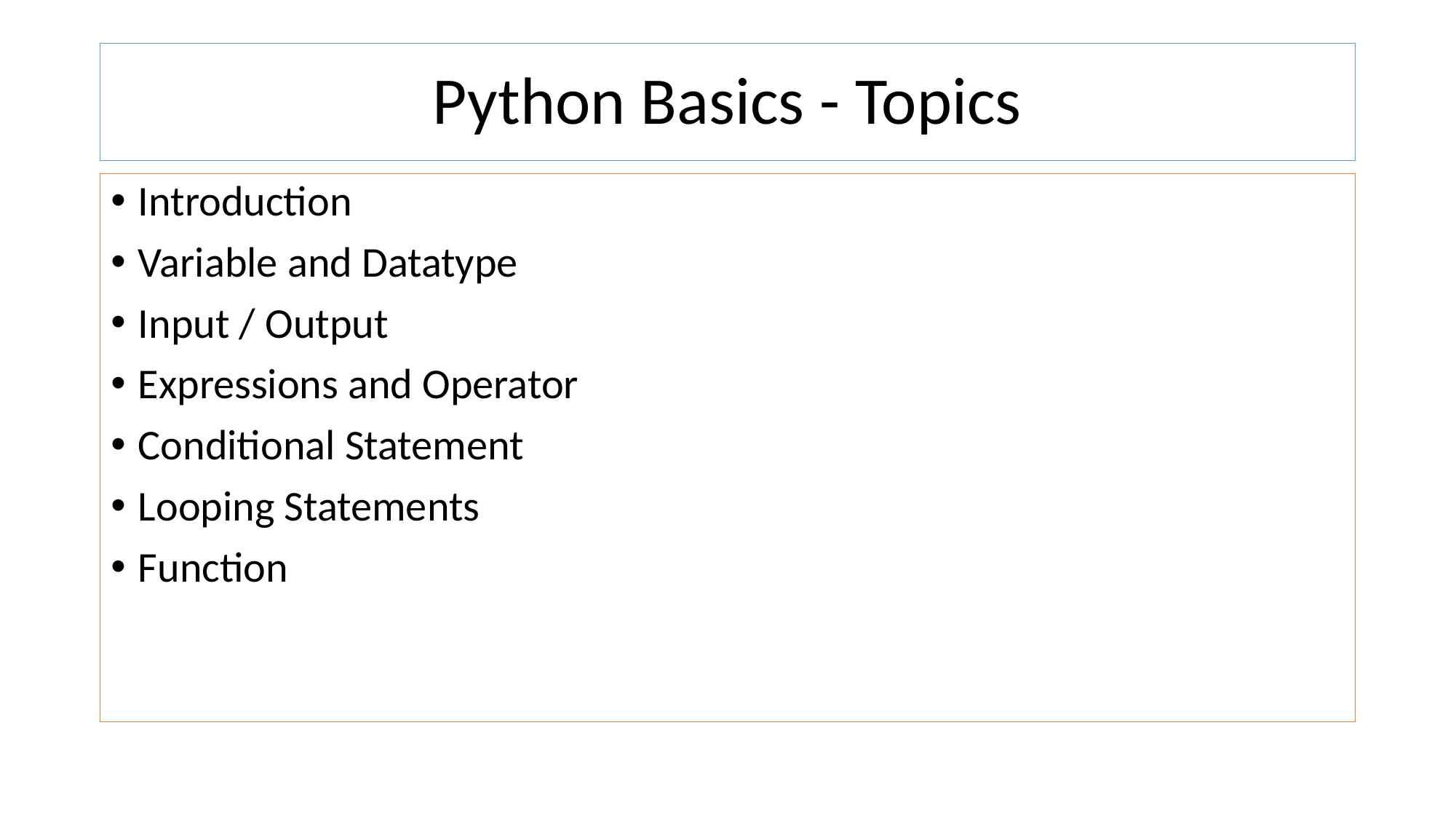

# Python Basics - Topics
Introduction
Variable and Datatype
Input / Output
Expressions and Operator
Conditional Statement
Looping Statements
Function